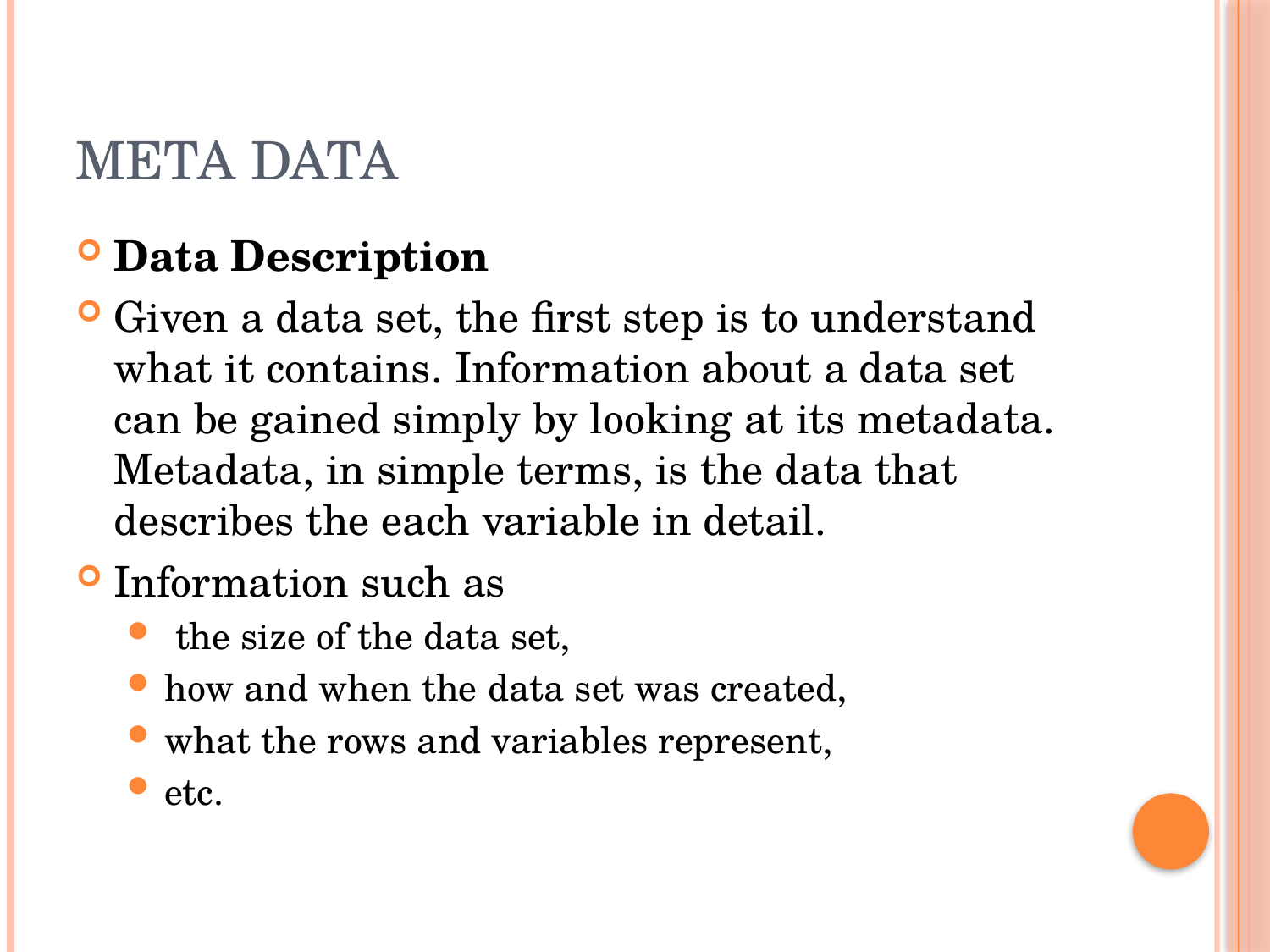

# Meta data
Data Description
Given a data set, the first step is to understand what it contains. Information about a data set can be gained simply by looking at its metadata. Metadata, in simple terms, is the data that describes the each variable in detail.
Information such as
 the size of the data set,
how and when the data set was created,
what the rows and variables represent,
etc.